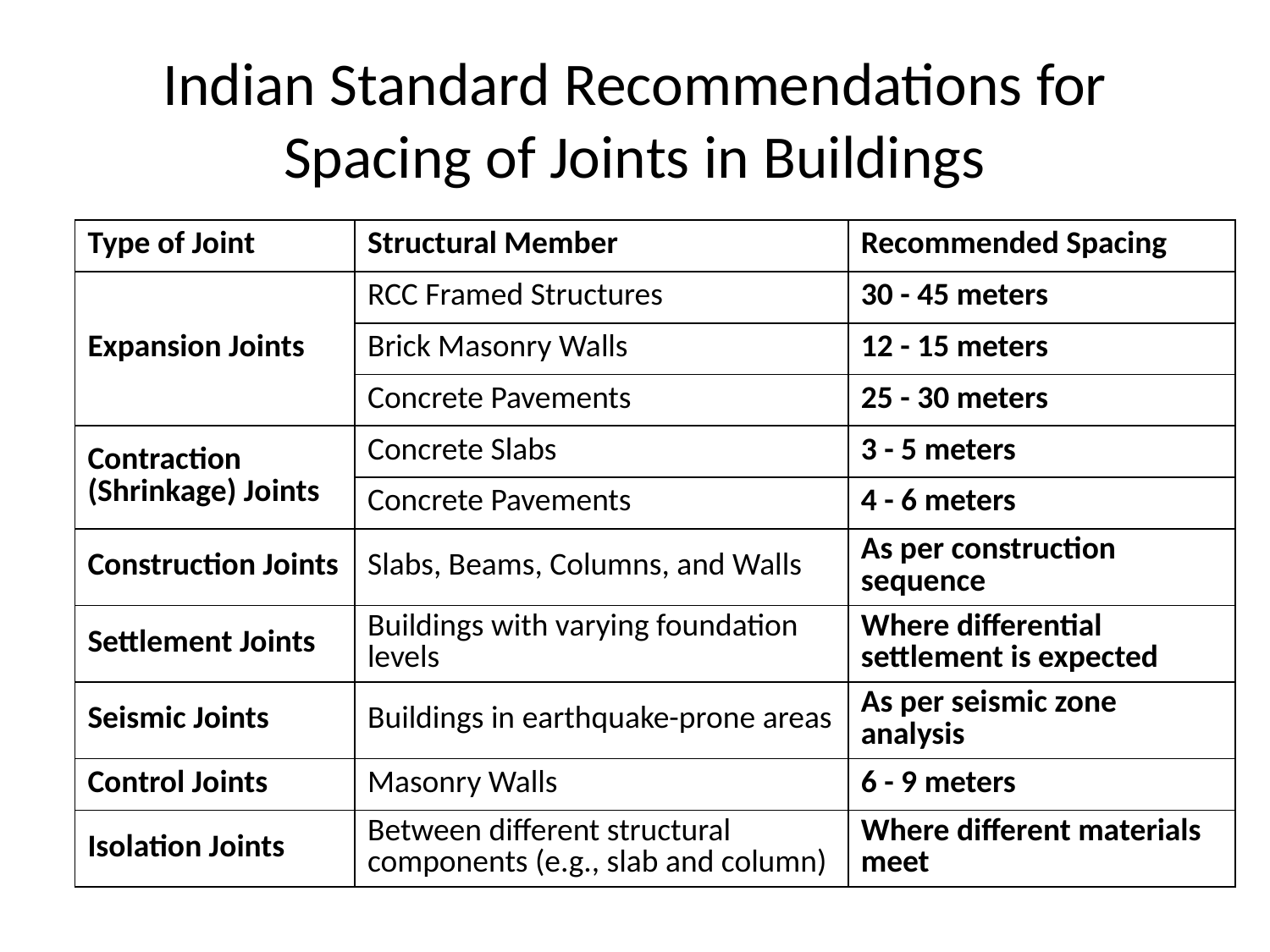

# Indian Standard Recommendations for Spacing of Joints in Buildings
| Type of Joint | Structural Member | Recommended Spacing |
| --- | --- | --- |
| Expansion Joints | RCC Framed Structures | 30 - 45 meters |
|  | Brick Masonry Walls | 12 - 15 meters |
|  | Concrete Pavements | 25 - 30 meters |
| Contraction (Shrinkage) Joints | Concrete Slabs | 3 - 5 meters |
|  | Concrete Pavements | 4 - 6 meters |
| Construction Joints | Slabs, Beams, Columns, and Walls | As per construction sequence |
| Settlement Joints | Buildings with varying foundation levels | Where differential settlement is expected |
| Seismic Joints | Buildings in earthquake-prone areas | As per seismic zone analysis |
| Control Joints | Masonry Walls | 6 - 9 meters |
| Isolation Joints | Between different structural components (e.g., slab and column) | Where different materials meet |
(IS 3414: 1968 – Code of Practice for Design and Installation of Joints in Buildings)